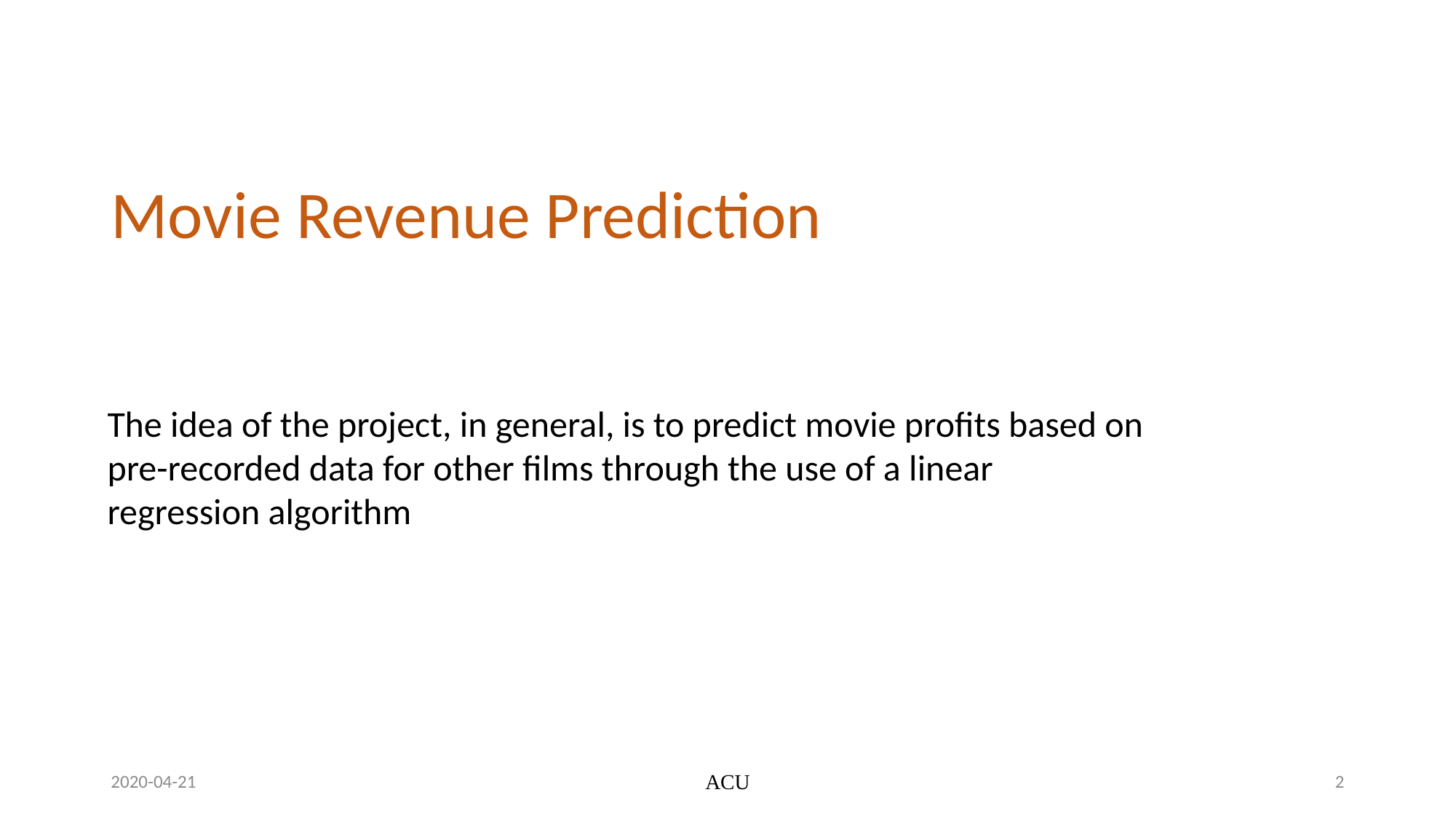

# Movie Revenue Prediction
The idea of the project, in general, is to predict movie profits based on
pre-recorded data for other films through the use of a linear
regression algorithm

2020-04-21
ACU
2